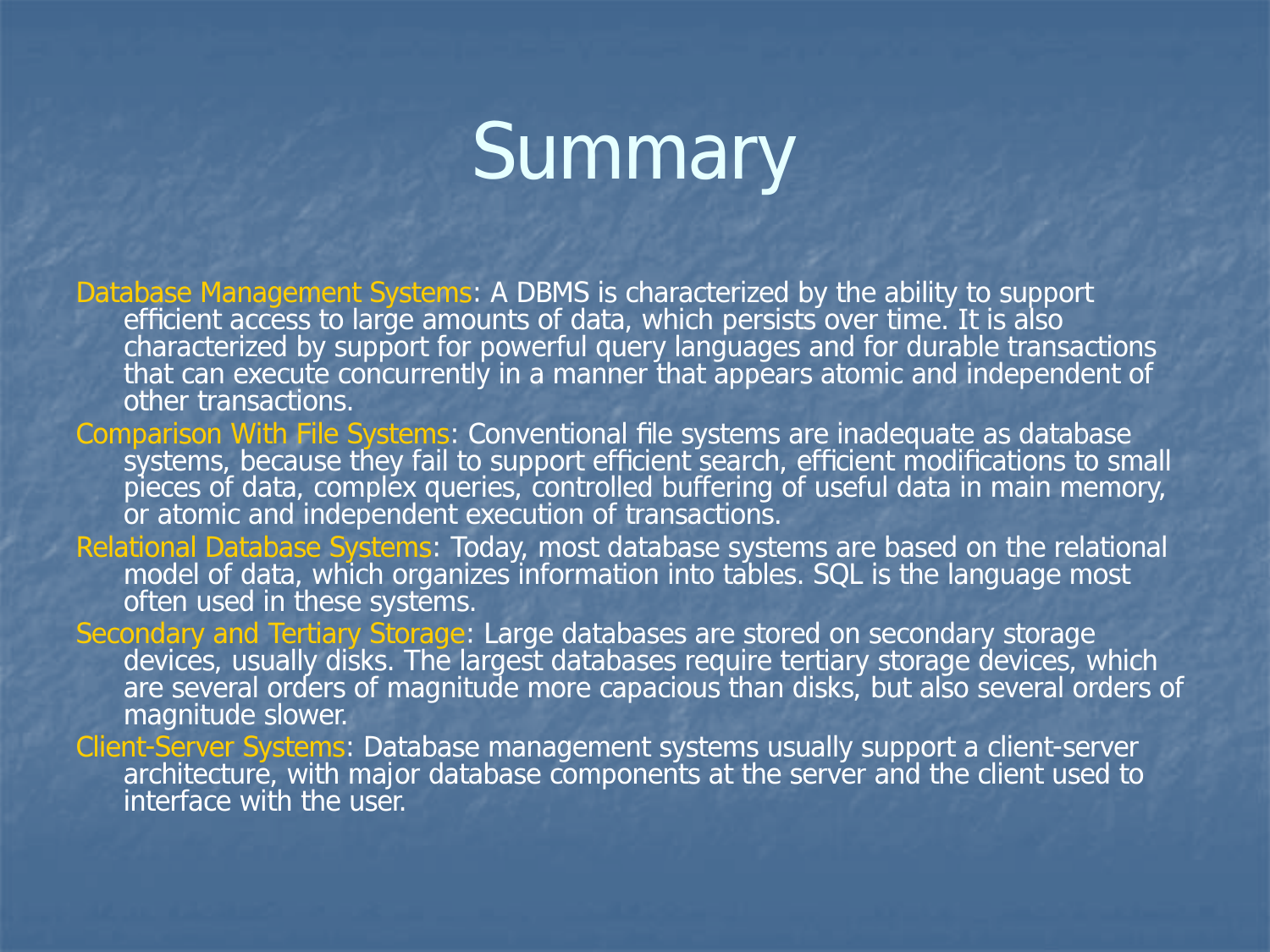

# Summary
Database Management Systems: A DBMS is characterized by the ability to support efficient access to large amounts of data, which persists over time. It is also characterized by support for powerful query languages and for durable transactions that can execute concurrently in a manner that appears atomic and independent of other transactions.
Comparison With File Systems: Conventional file systems are inadequate as database systems, because they fail to support efficient search, efficient modifications to small pieces of data, complex queries, controlled buffering of useful data in main memory, or atomic and independent execution of transactions.
Relational Database Systems: Today, most database systems are based on the relational model of data, which organizes information into tables. SQL is the language most often used in these systems.
Secondary and Tertiary Storage: Large databases are stored on secondary storage devices, usually disks. The largest databases require tertiary storage devices, which are several orders of magnitude more capacious than disks, but also several orders of magnitude slower.
Client-Server Systems: Database management systems usually support a client-server architecture, with major database components at the server and the client used to interface with the user.